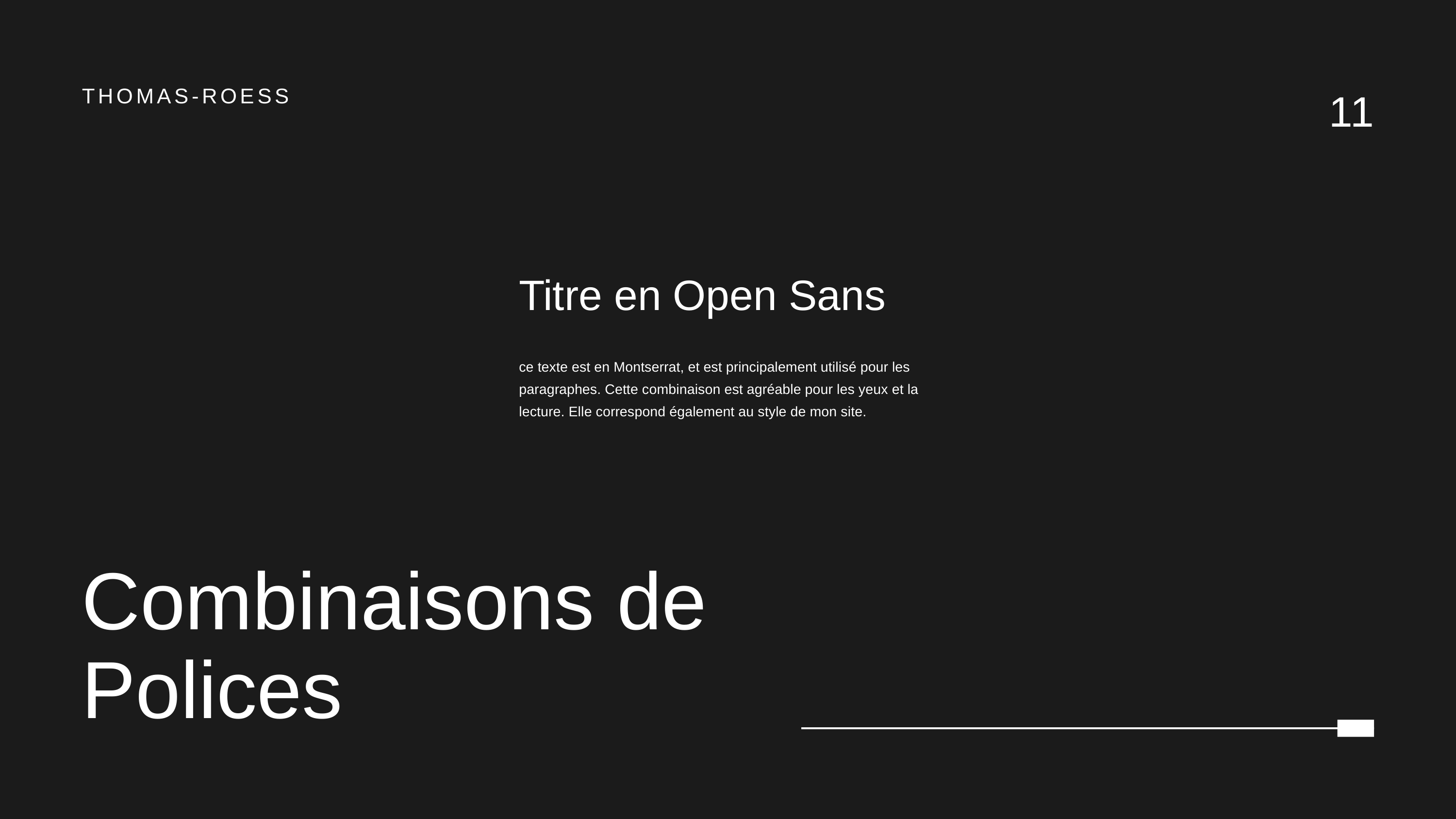

11
THOMAS-ROESS
Titre en Open Sans
ce texte est en Montserrat, et est principalement utilisé pour les paragraphes. Cette combinaison est agréable pour les yeux et la lecture. Elle correspond également au style de mon site.
Combinaisons de Polices